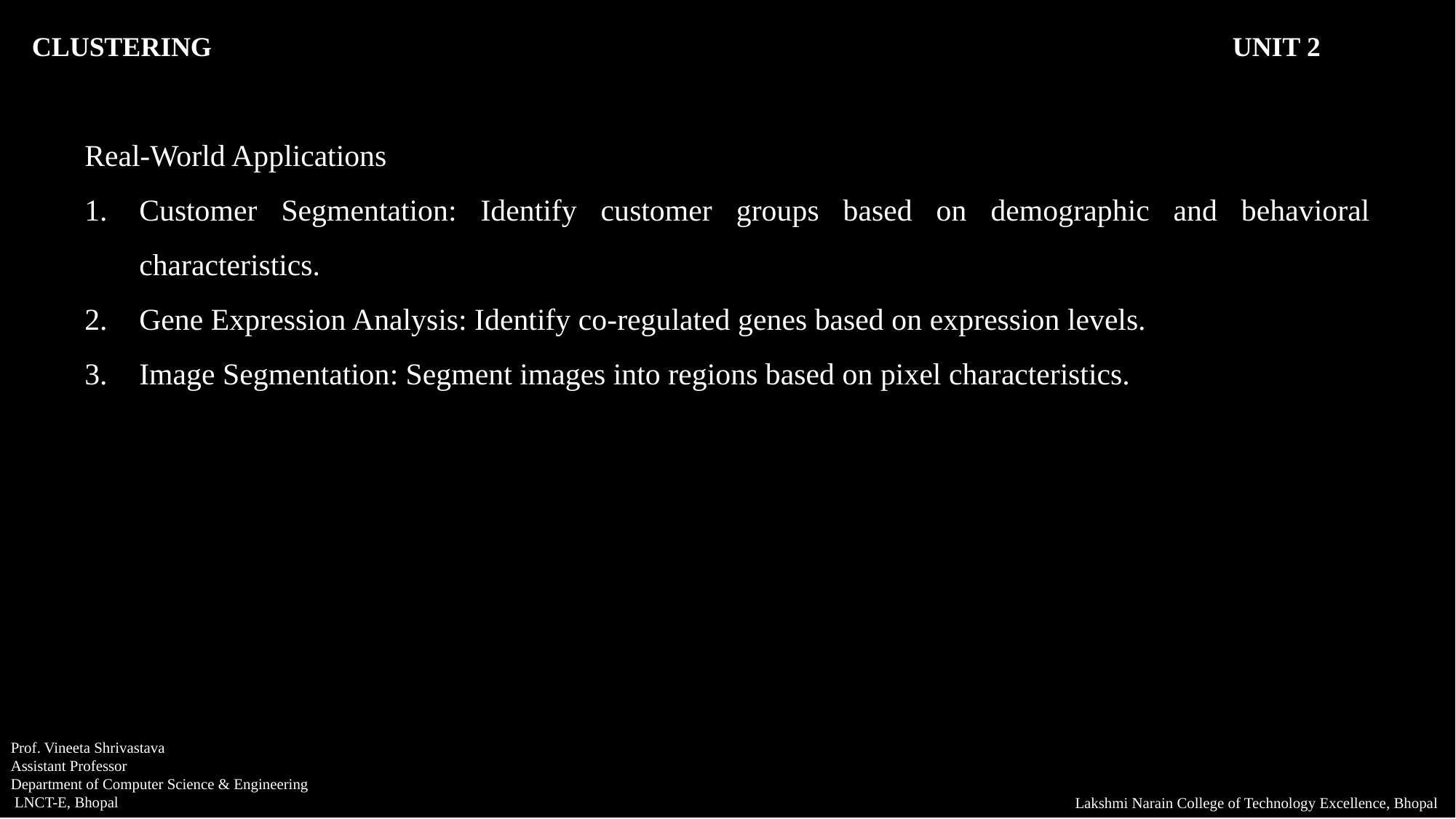

CLUSTERING										UNIT 2
Real-World Applications
Customer Segmentation: Identify customer groups based on demographic and behavioral characteristics.
Gene Expression Analysis: Identify co-regulated genes based on expression levels.
Image Segmentation: Segment images into regions based on pixel characteristics.
Prof. Vineeta Shrivastava
Assistant Professor
Department of Computer Science & Engineering
 LNCT-E, Bhopal
Lakshmi Narain College of Technology Excellence, Bhopal